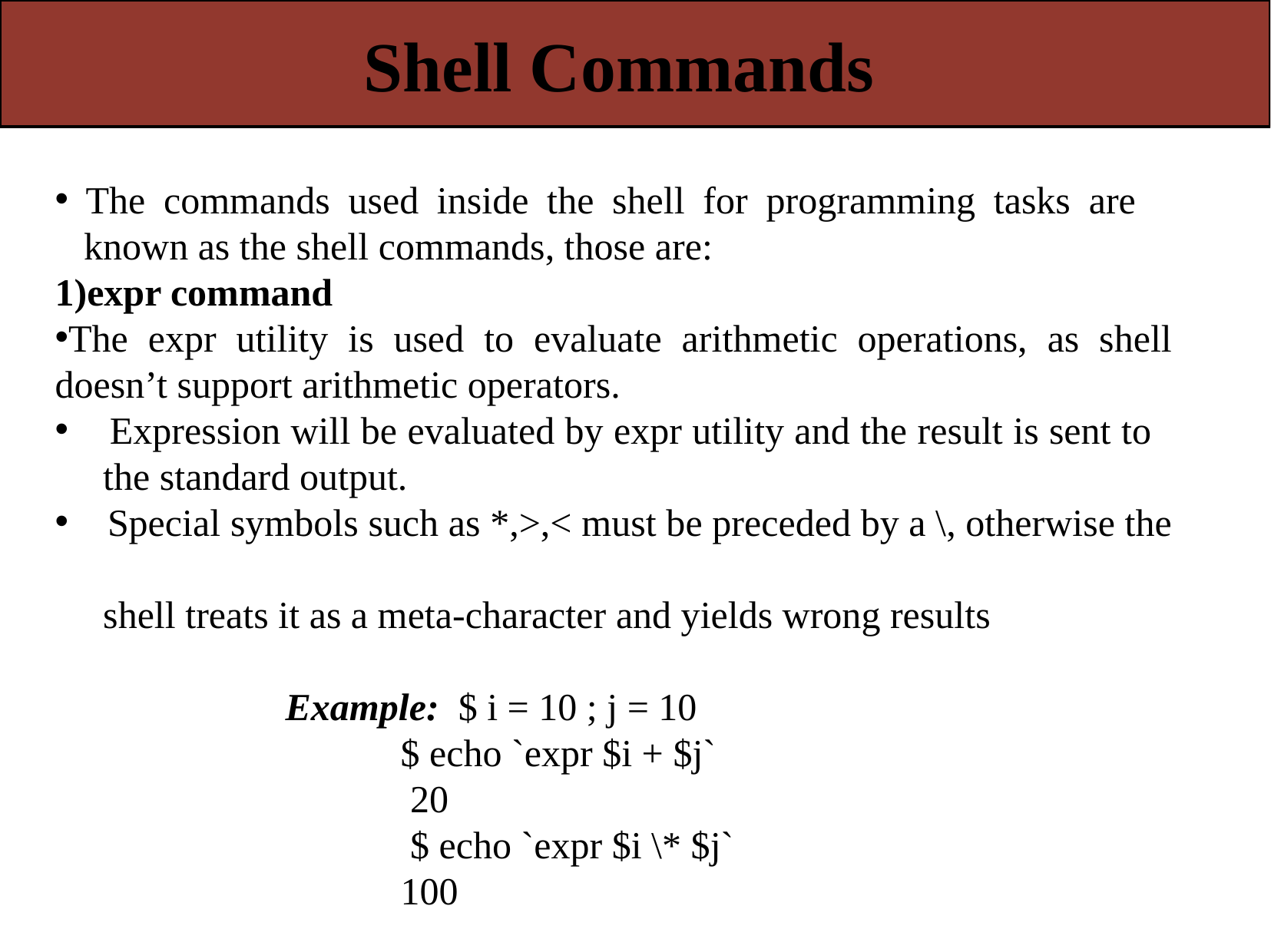

Shell Commands
 The commands used inside the shell for programming tasks are
   known as the shell commands, those are:
expr command
The expr utility is used to evaluate arithmetic operations, as shell doesn’t support arithmetic operators.
    Expression will be evaluated by expr utility and the result is sent to
     the standard output.
    Special symbols such as *,>,< must be preceded by a \, otherwise the
     shell treats it as a meta-character and yields wrong results

		Example:  $ i = 10 ; j = 10
   			$ echo `expr $i + $j`
       			 20
		             $ echo `expr $i \* $j`
	       		100
63